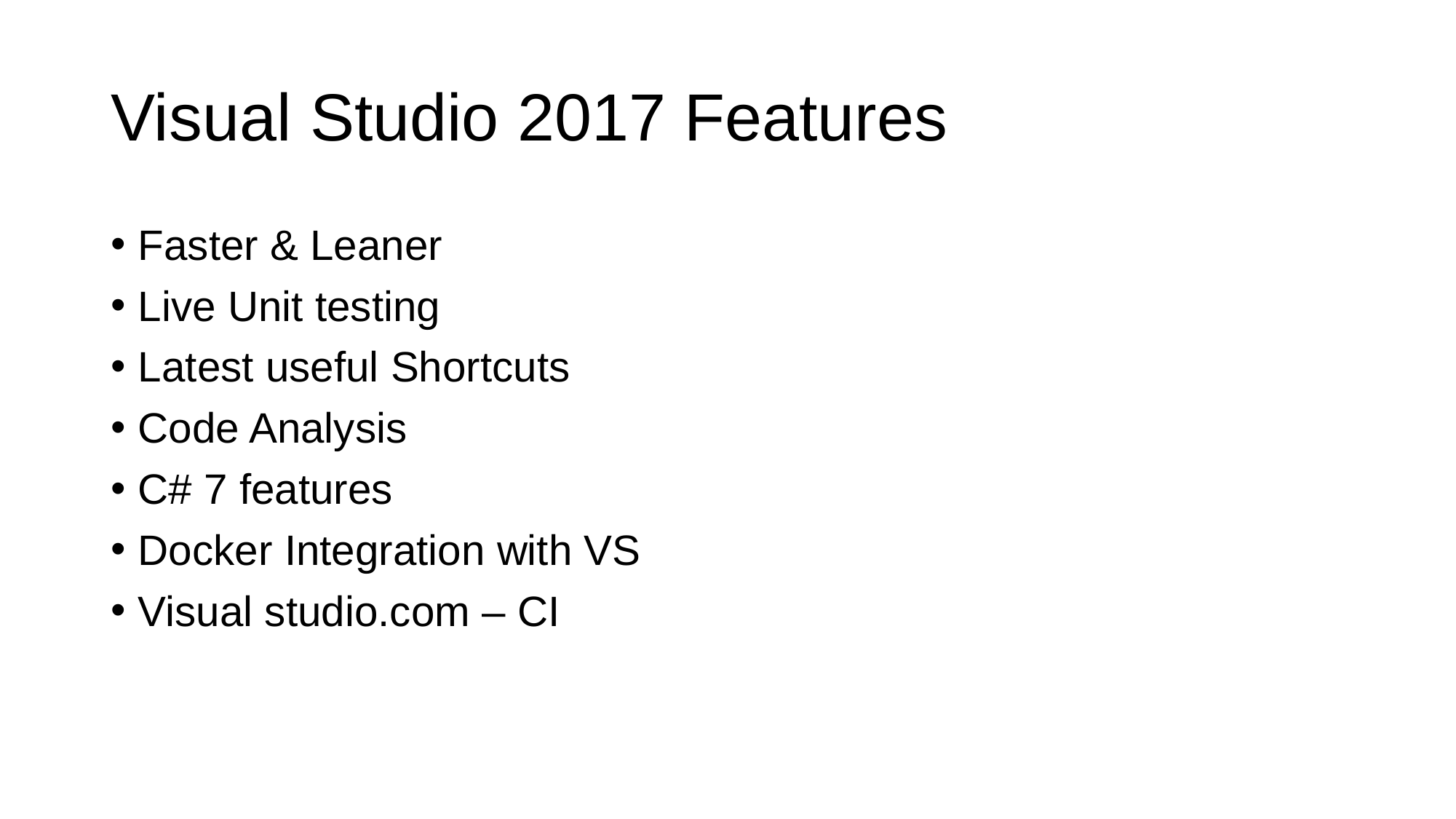

# Visual Studio 2017 Features
Faster & Leaner
Live Unit testing
Latest useful Shortcuts
Code Analysis
C# 7 features
Docker Integration with VS
Visual studio.com – CI